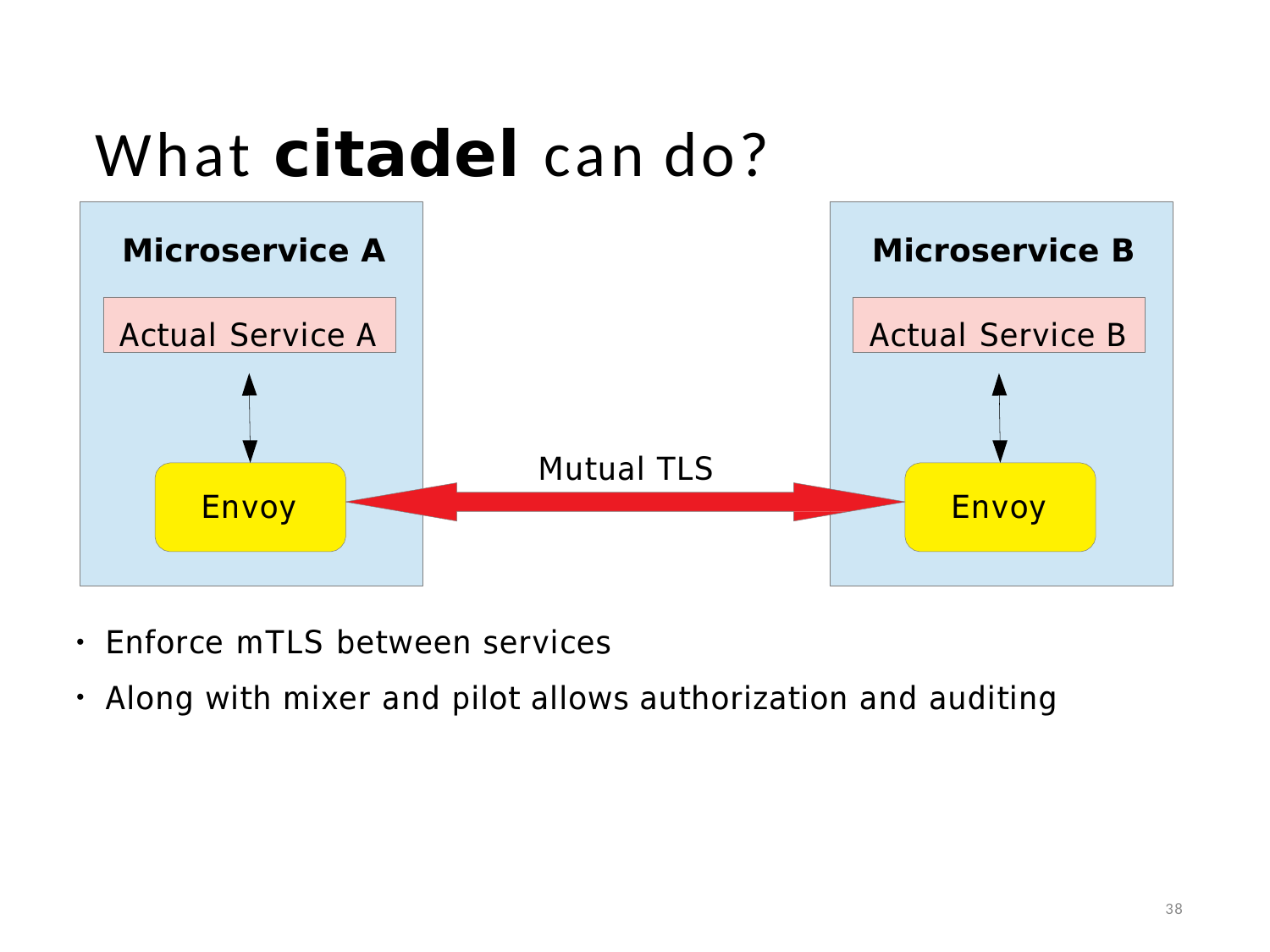

# What citadel can do?

Microservice A
Microservice B
Actual Service A
Actual Service B

Mutual TLS

Envoy
Envoy

Enforce mTLS between services
Along with mixer and pilot allows authorization and auditing
●
●
38